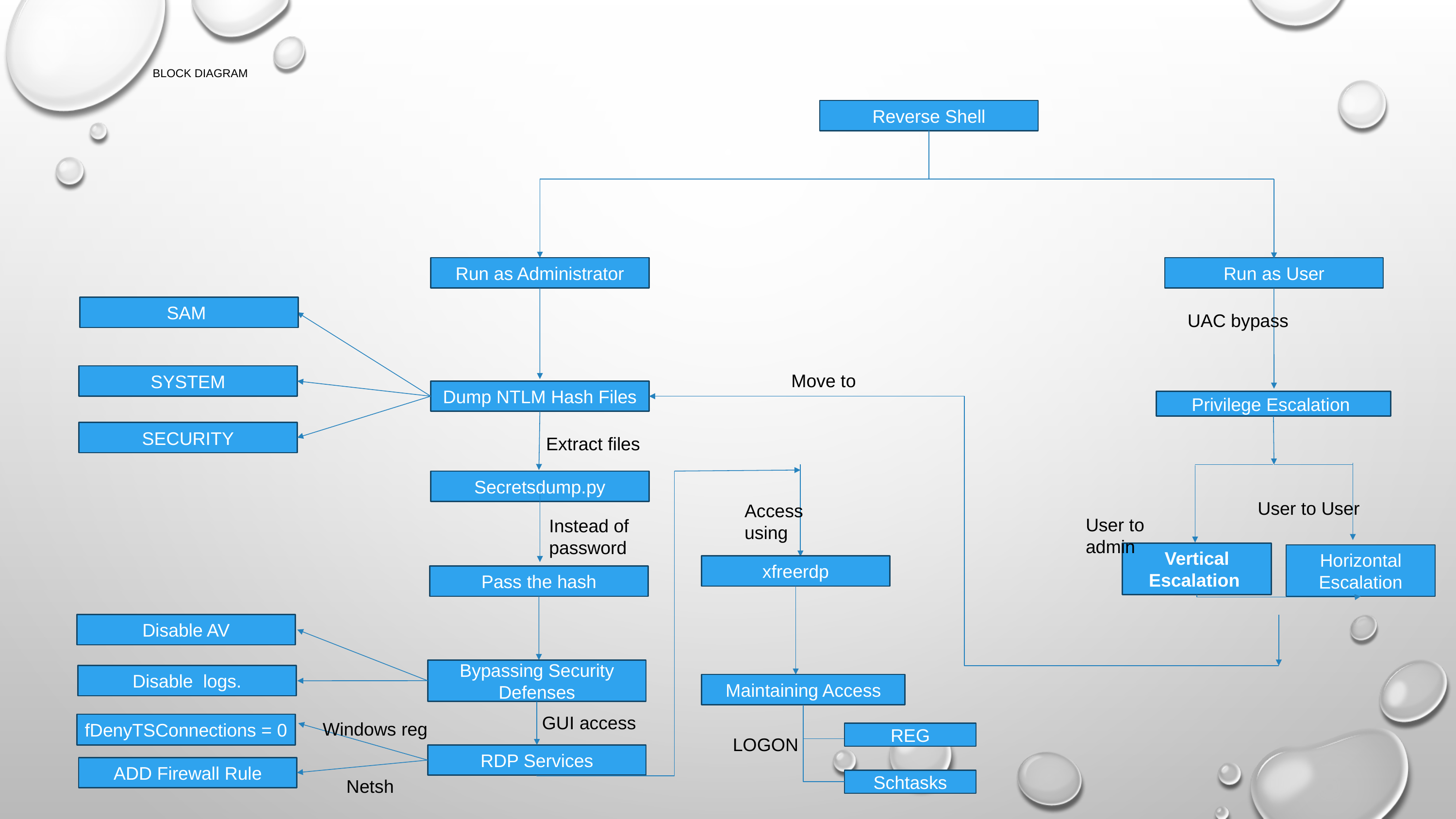

# Block diagram
Reverse Shell
Run as Administrator
Run as User
SAM
UAC bypass
Move to
SYSTEM
Dump NTLM Hash Files
Privilege Escalation
SECURITY
Extract files
Secretsdump.py
User to User
Access using
User to admin
Instead of password
Vertical Escalation
Horizontal Escalation
xfreerdp
Pass the hash
Disable AV
Bypassing Security Defenses
Disable  logs.
Maintaining Access
GUI access
Windows reg
fDenyTSConnections = 0
REG
LOGON
RDP Services
ADD Firewall Rule
Schtasks
     Netsh